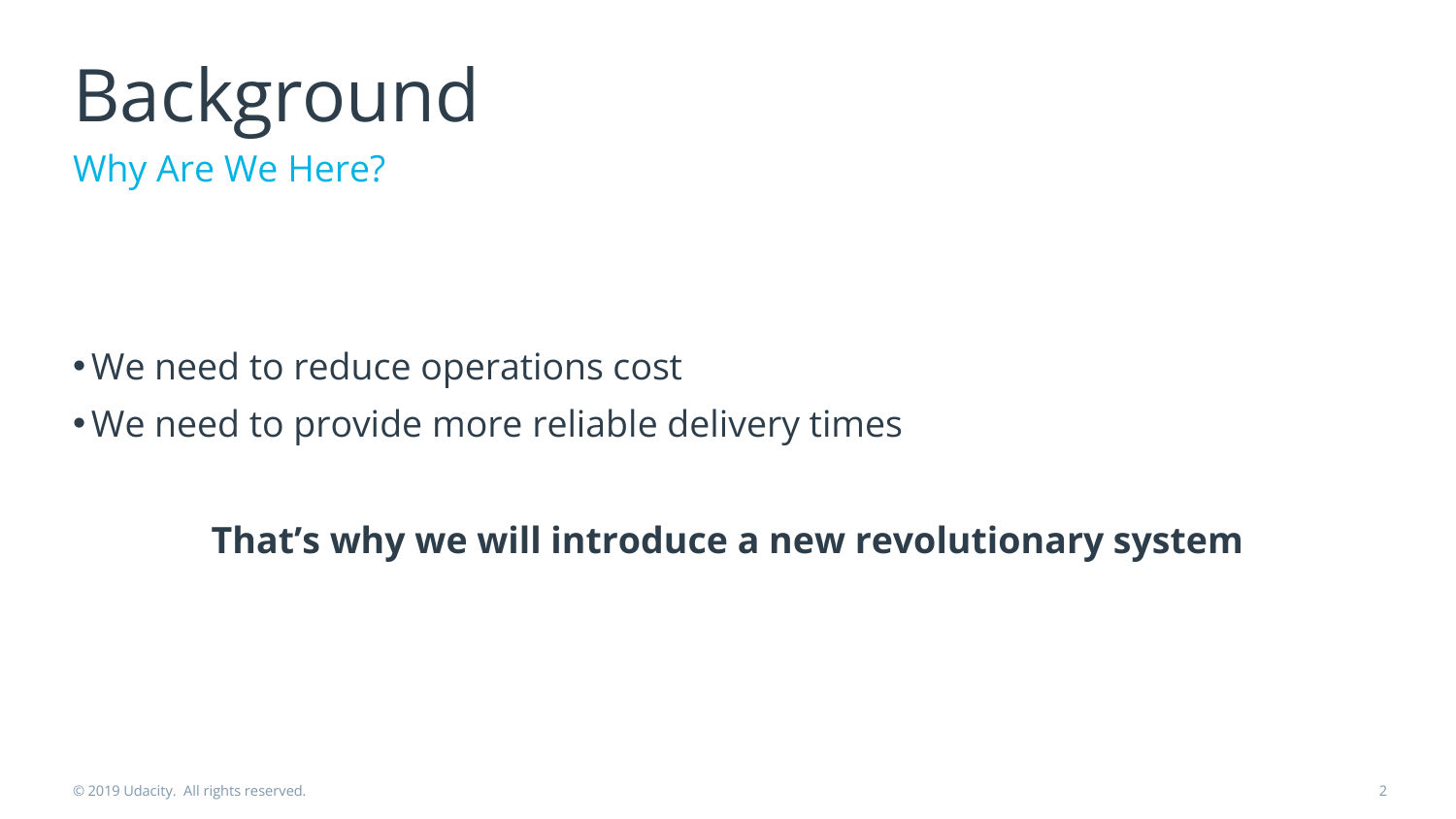

# Background
Why Are We Here?
We need to reduce operations cost
We need to provide more reliable delivery times

That’s why we will introduce a new revolutionary system
© 2019 Udacity.  All rights reserved.
2